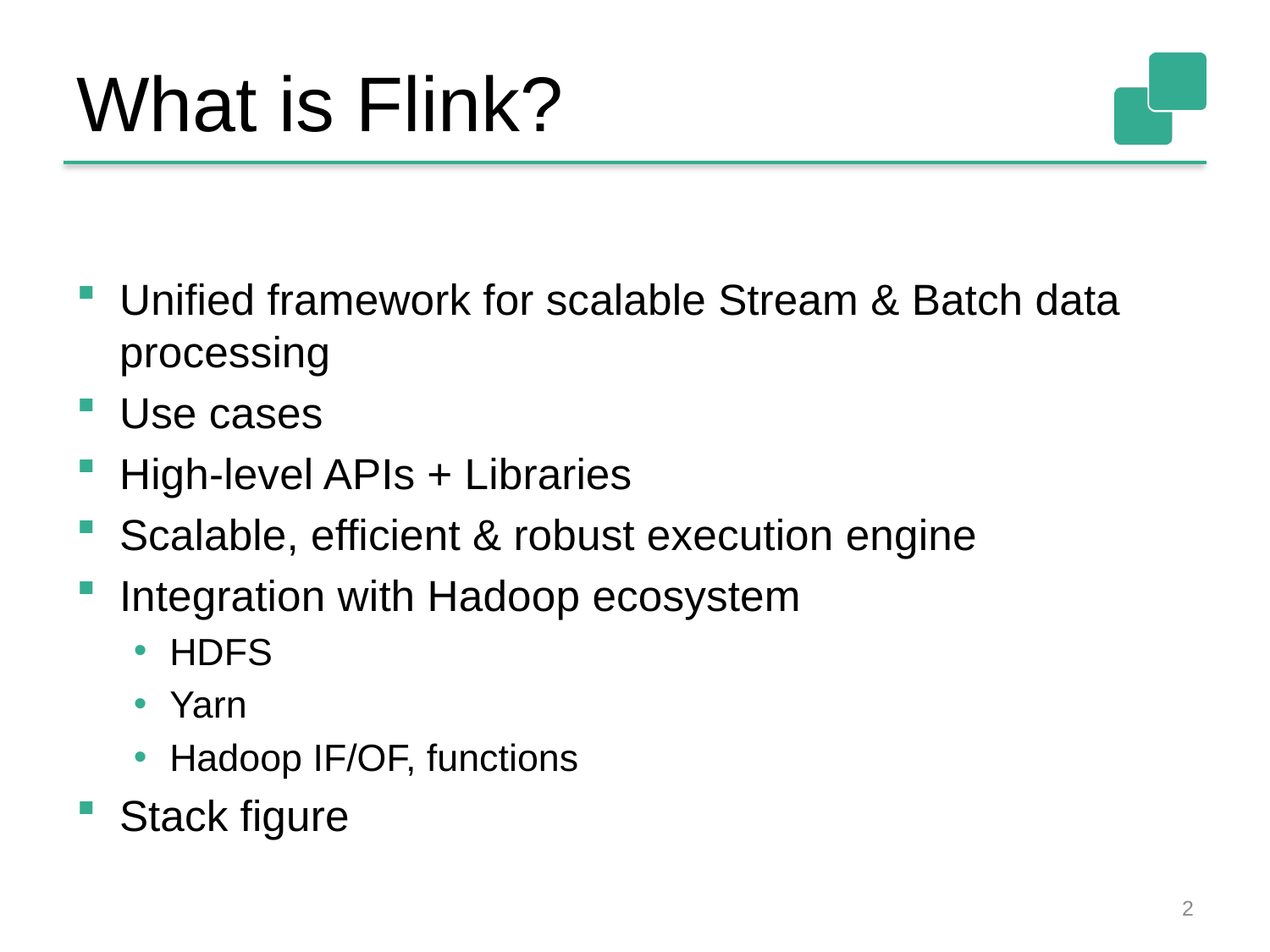

# What is Flink?

Unified framework for scalable Stream & Batch data processing
Use cases
High-level APIs + Libraries
Scalable, efficient & robust execution engine
Integration with Hadoop ecosystem
HDFS
Yarn
Hadoop IF/OF, functions
Stack figure

2